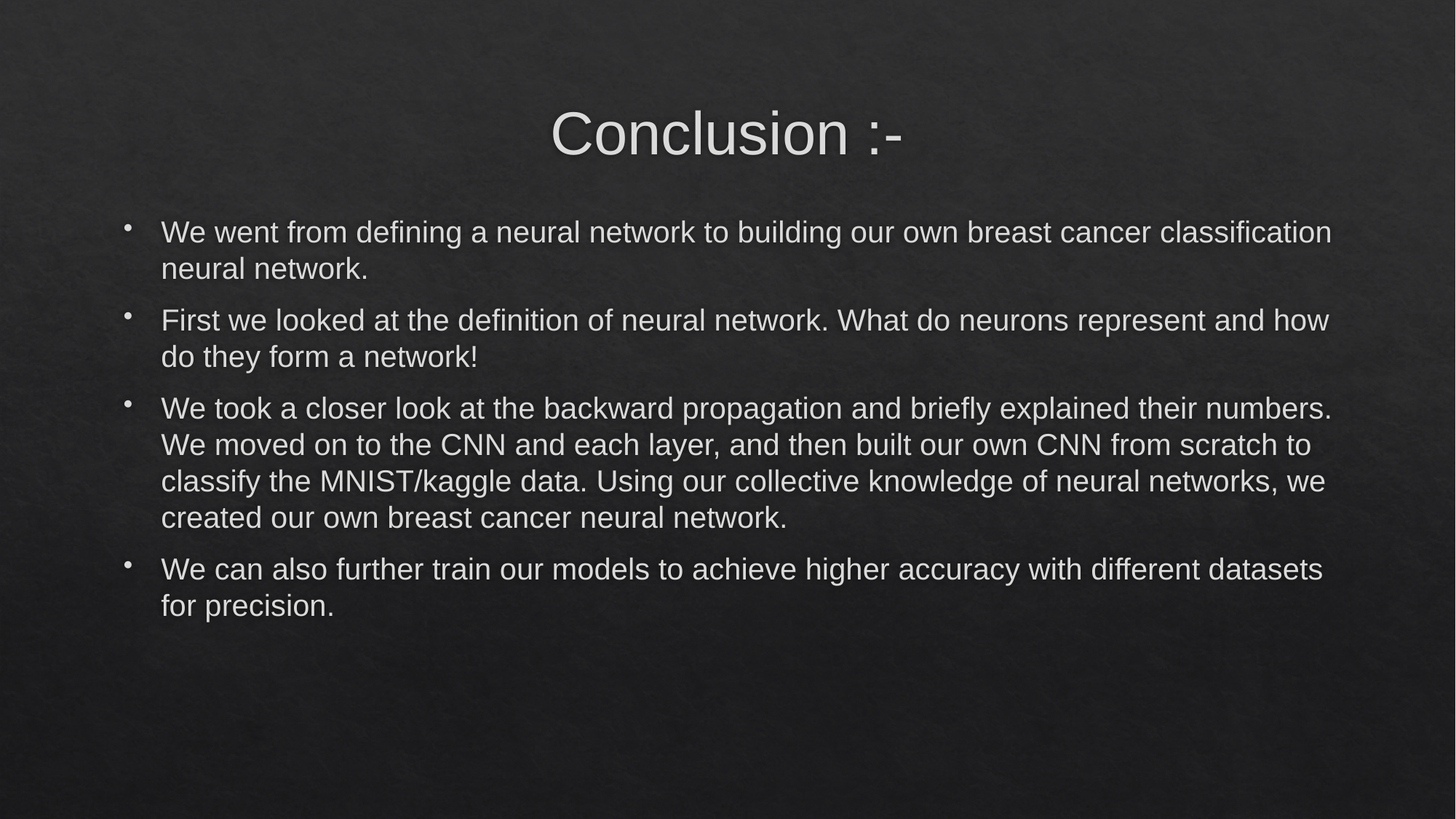

# Conclusion :-
We went from defining a neural network to building our own breast cancer classification neural network.
First we looked at the definition of neural network. What do neurons represent and how do they form a network!
We took a closer look at the backward propagation and briefly explained their numbers. We moved on to the CNN and each layer, and then built our own CNN from scratch to classify the MNIST/kaggle data. Using our collective knowledge of neural networks, we created our own breast cancer neural network.
We can also further train our models to achieve higher accuracy with different datasets for precision.